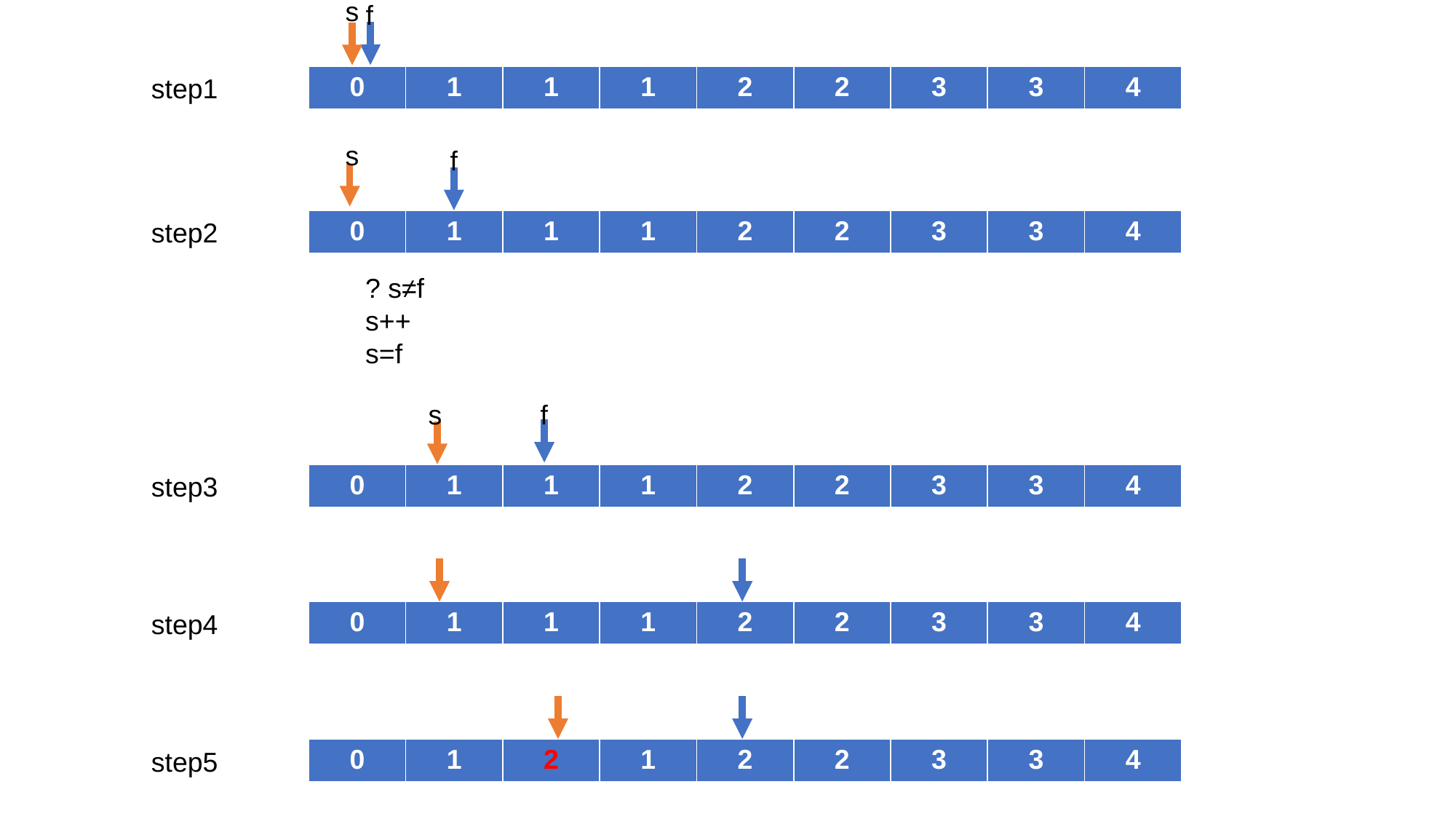

s
f
| 0 | 1 | 1 | 1 | 2 | 2 | 3 | 3 | 4 |
| --- | --- | --- | --- | --- | --- | --- | --- | --- |
step1
s
f
| 0 | 1 | 1 | 1 | 2 | 2 | 3 | 3 | 4 |
| --- | --- | --- | --- | --- | --- | --- | --- | --- |
step2
? s≠f
s++
s=f
s
f
| 0 | 1 | 1 | 1 | 2 | 2 | 3 | 3 | 4 |
| --- | --- | --- | --- | --- | --- | --- | --- | --- |
step3
| 0 | 1 | 1 | 1 | 2 | 2 | 3 | 3 | 4 |
| --- | --- | --- | --- | --- | --- | --- | --- | --- |
step4
| 0 | 1 | 2 | 1 | 2 | 2 | 3 | 3 | 4 |
| --- | --- | --- | --- | --- | --- | --- | --- | --- |
step5